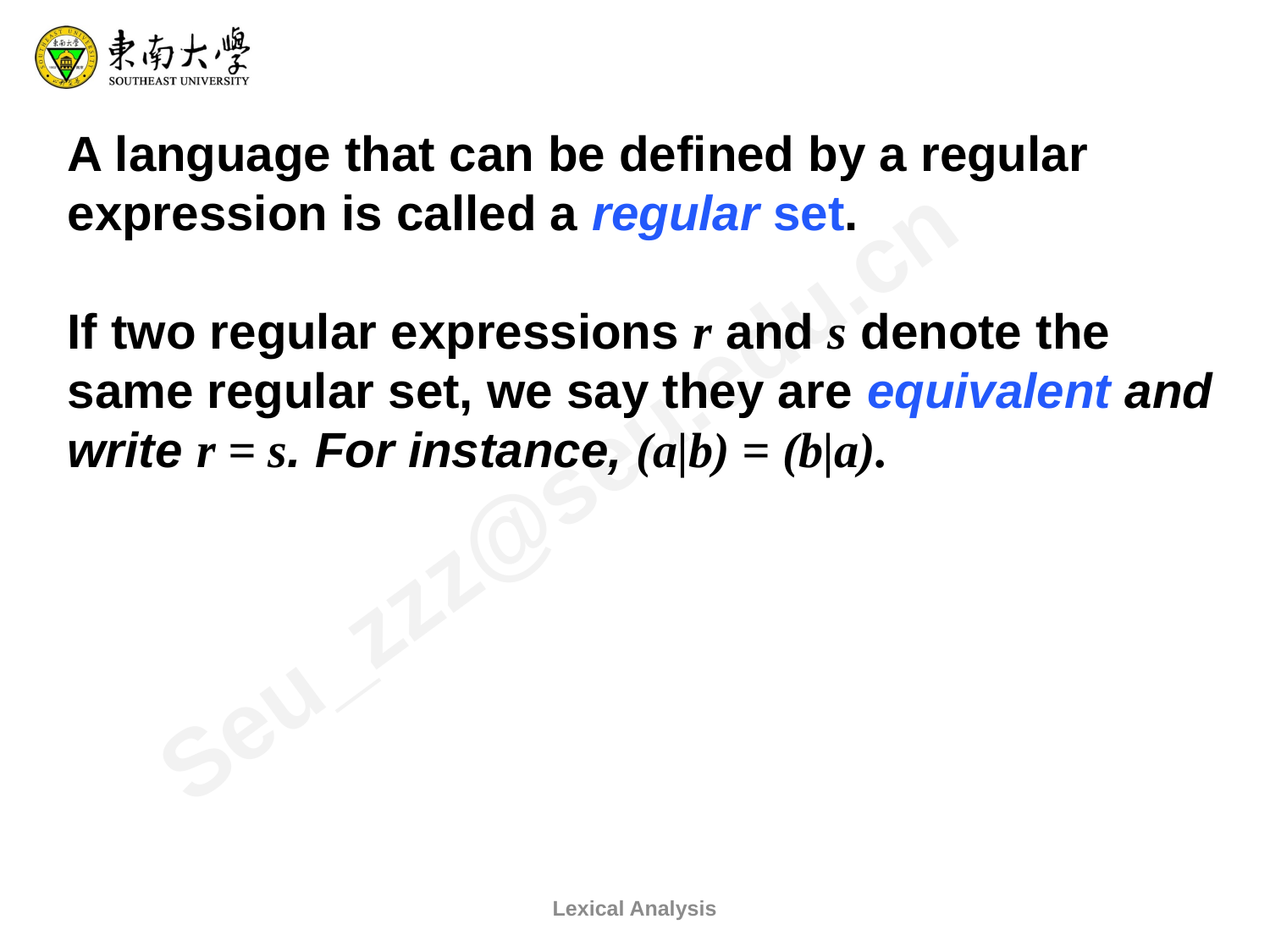

A language that can be defined by a regular expression is called a regular set.

If two regular expressions r and s denote the same regular set, we say they are equivalent and write r = s. For instance, (a|b) = (b|a).

Lexical Analysis
27